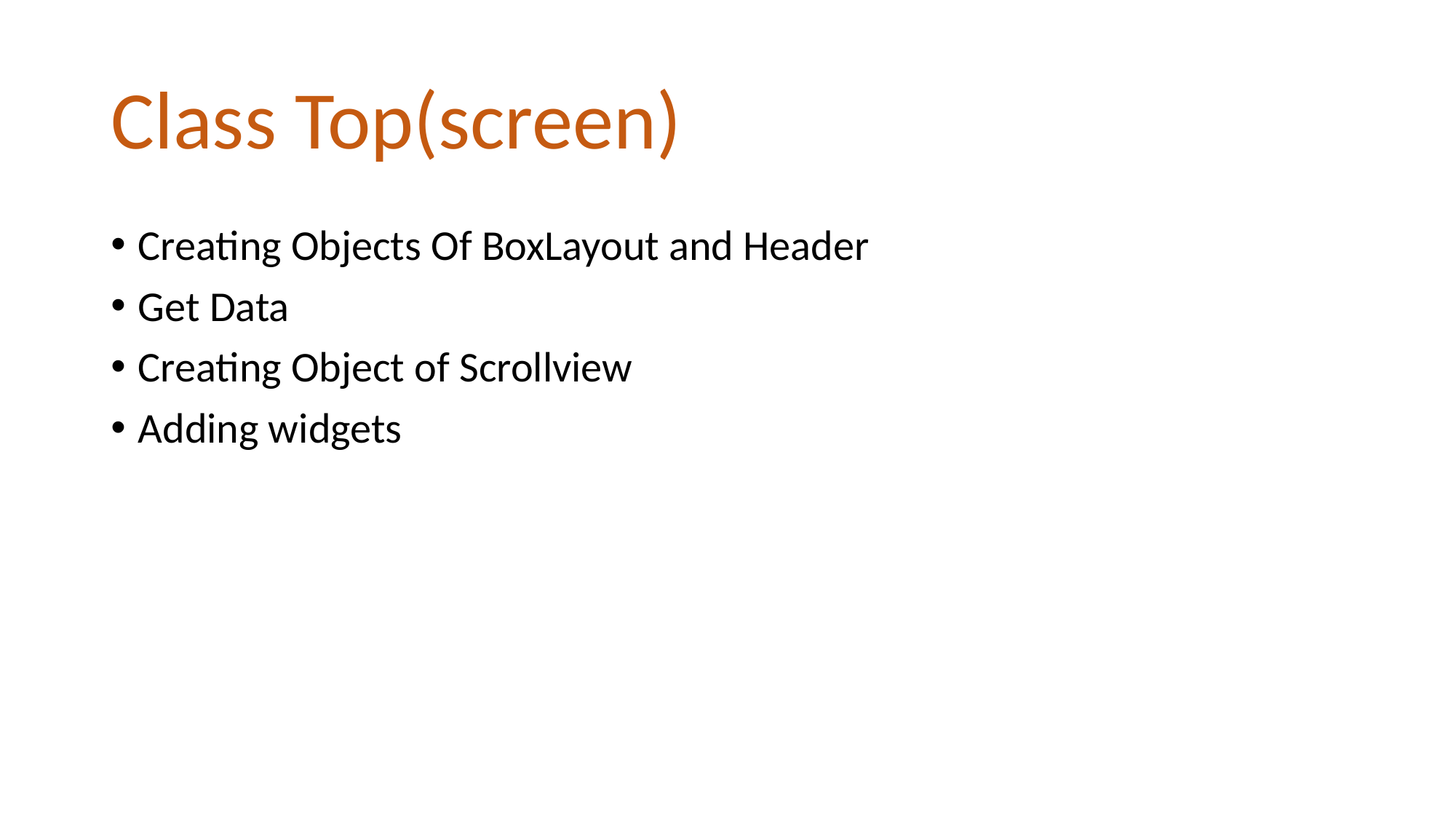

# Class Top(screen)
Creating Objects Of BoxLayout and Header
Get Data
Creating Object of Scrollview
Adding widgets